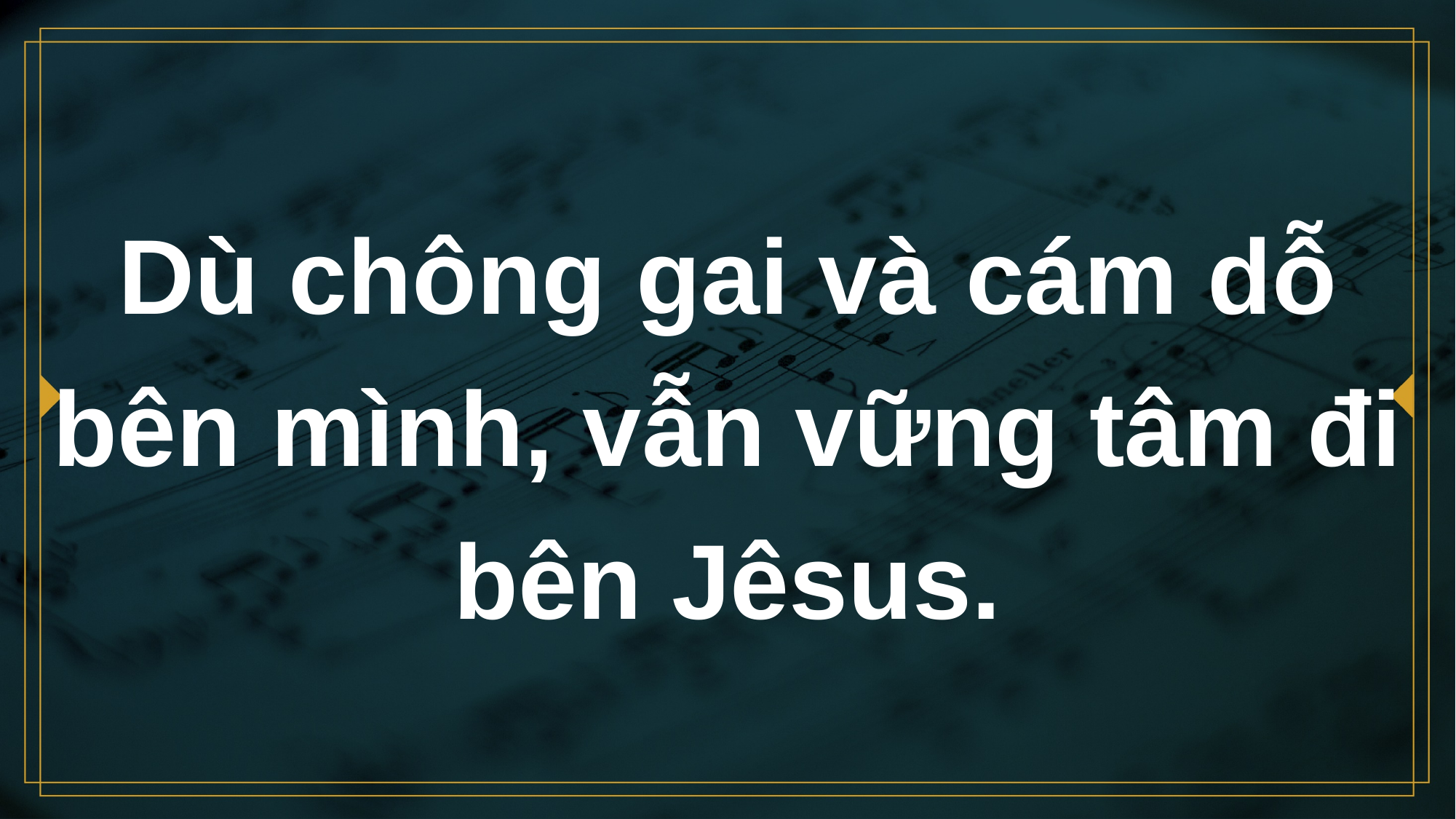

# Dù chông gai và cám dỗ bên mình, vẫn vững tâm đi bên Jêsus.